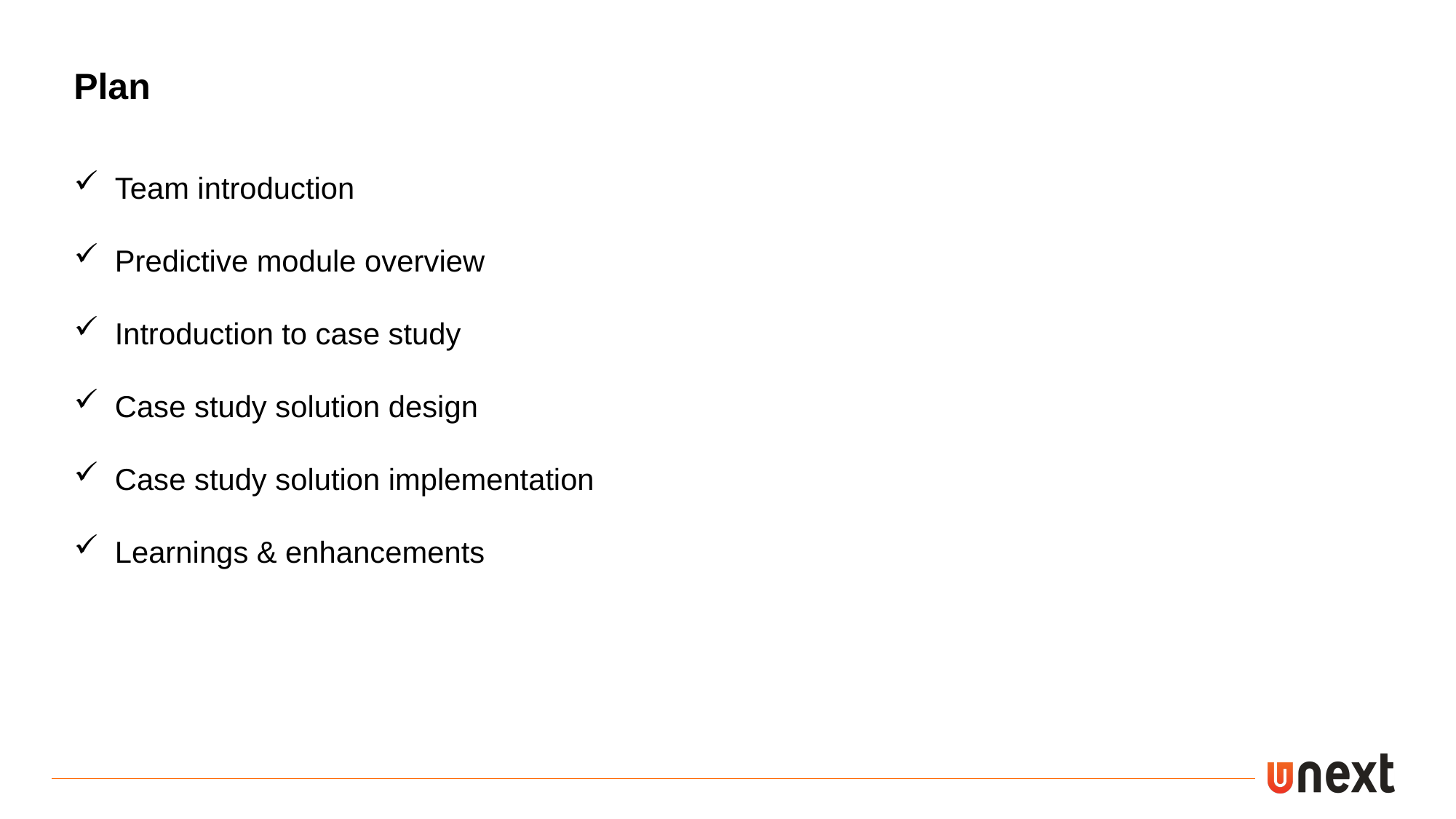

Plan
Team introduction

Predictive module overview

Introduction to case study

Case study solution design

Case study solution implementation

Learnings & enhancements